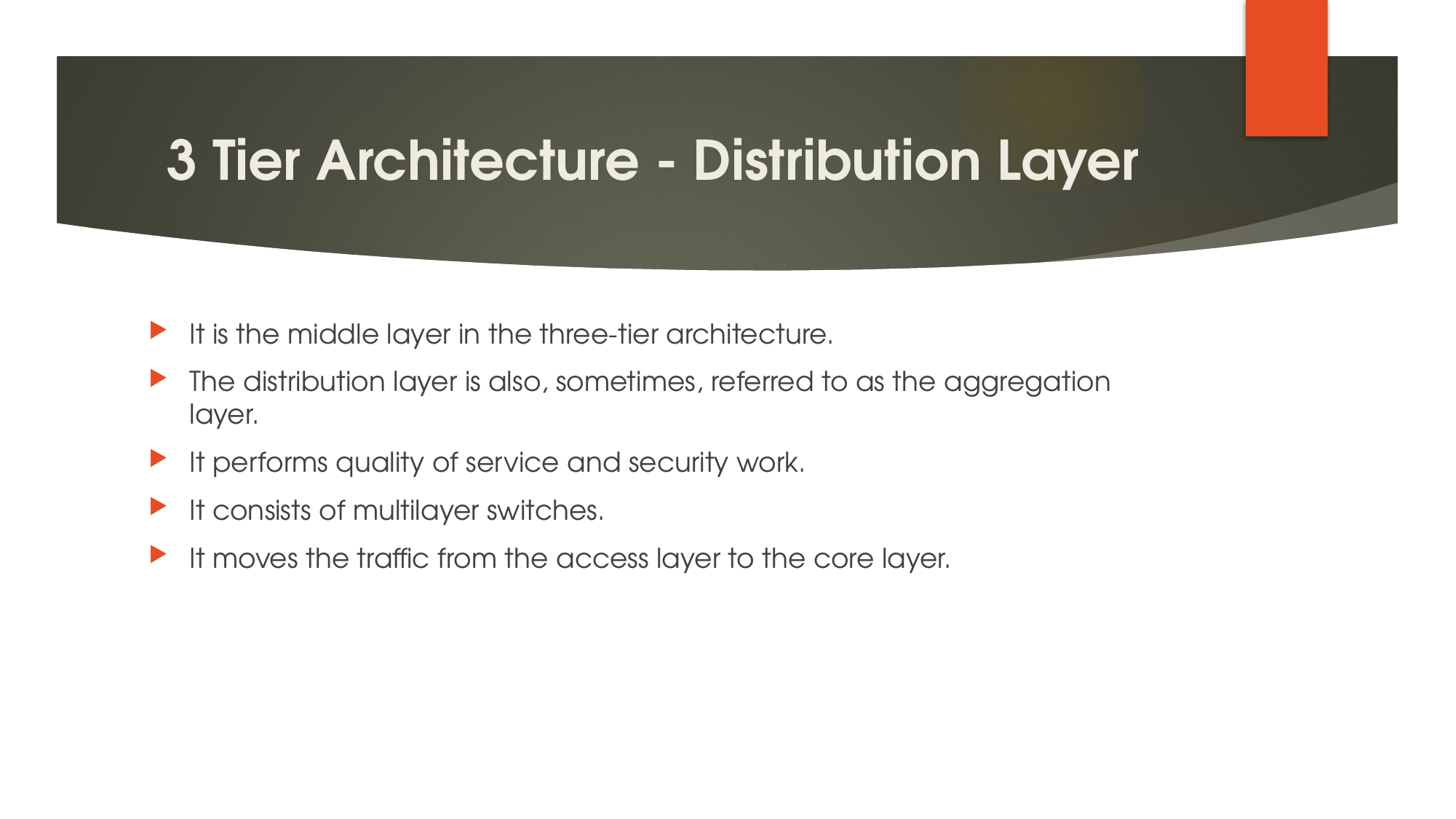

# 3 Tier Architecture - Distribution Layer
It is the middle layer in the three-tier architecture.
The distribution layer is also, sometimes, referred to as the aggregation layer.
It performs quality of service and security work.
It consists of multilayer switches.
It moves the traffic from the access layer to the core layer.